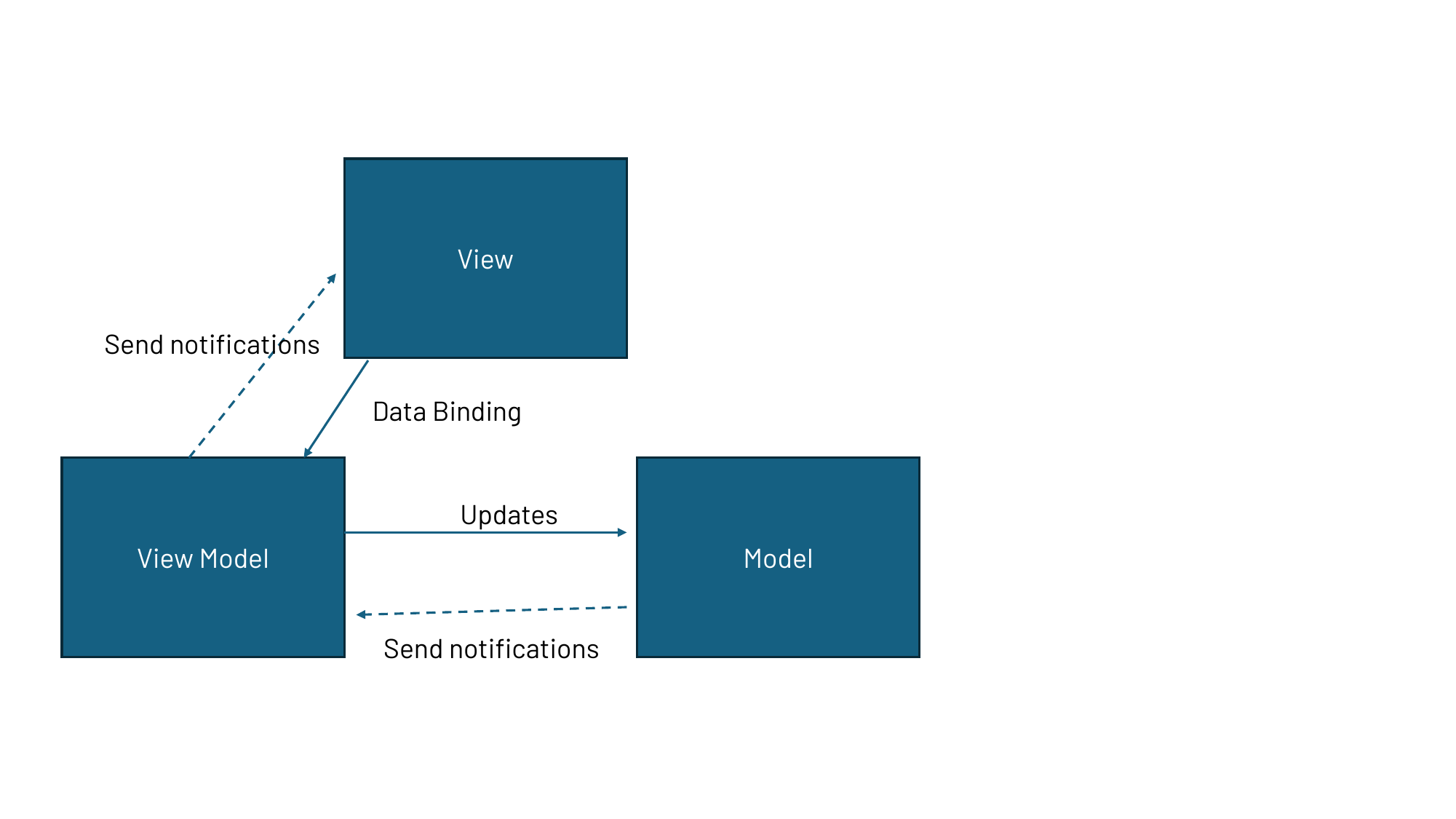

View
Send notifications
Data Binding
Model
View Model
Updates
Send notifications